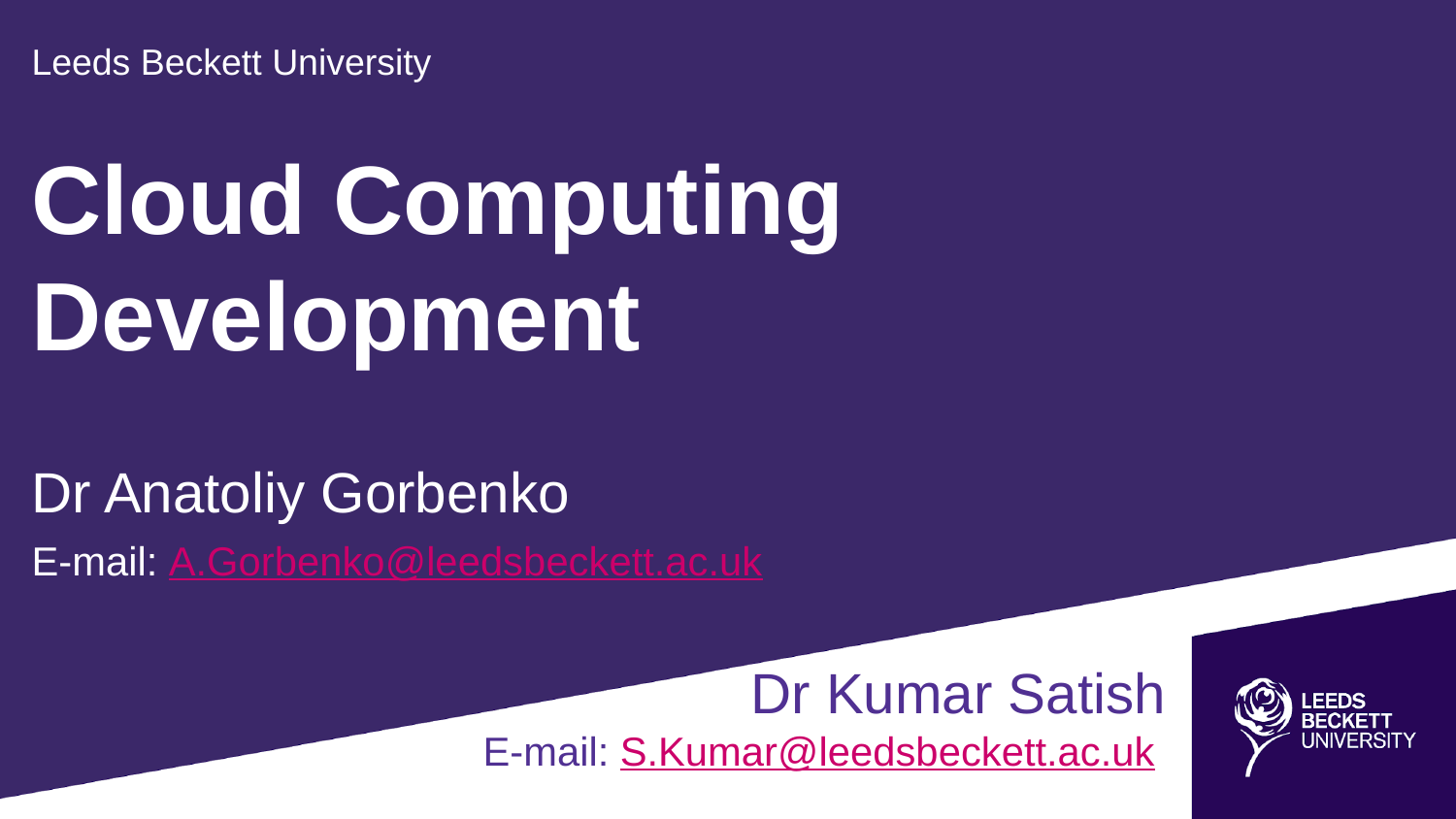

Leeds Beckett University
Cloud Computing Development
Dr Anatoliy Gorbenko
E-mail: A.Gorbenko@leedsbeckett.ac.uk
Dr Kumar Satish
E-mail: S.Kumar@leedsbeckett.ac.uk